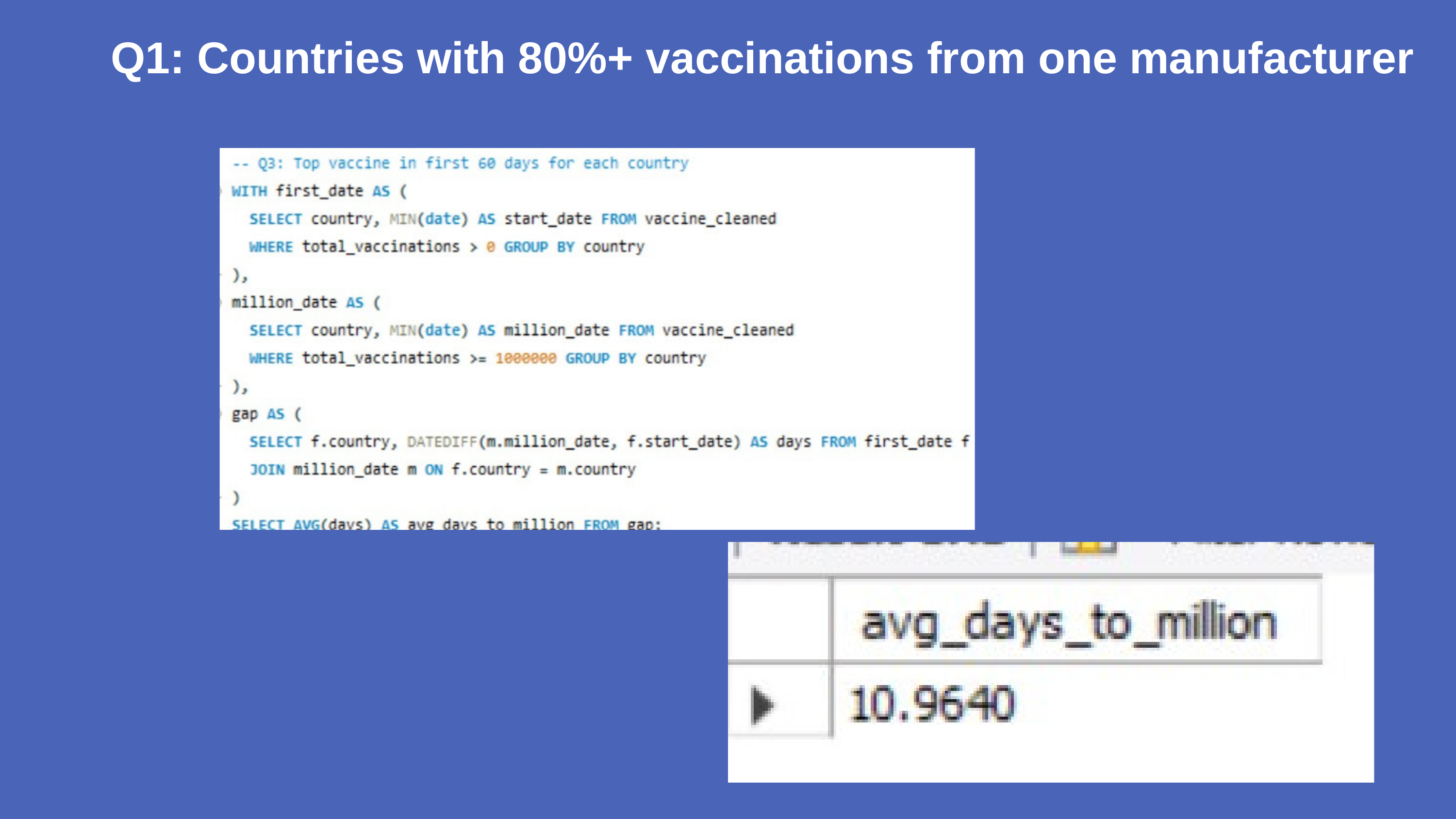

Q1: Countries with 80%+ vaccinations from one manufacturer